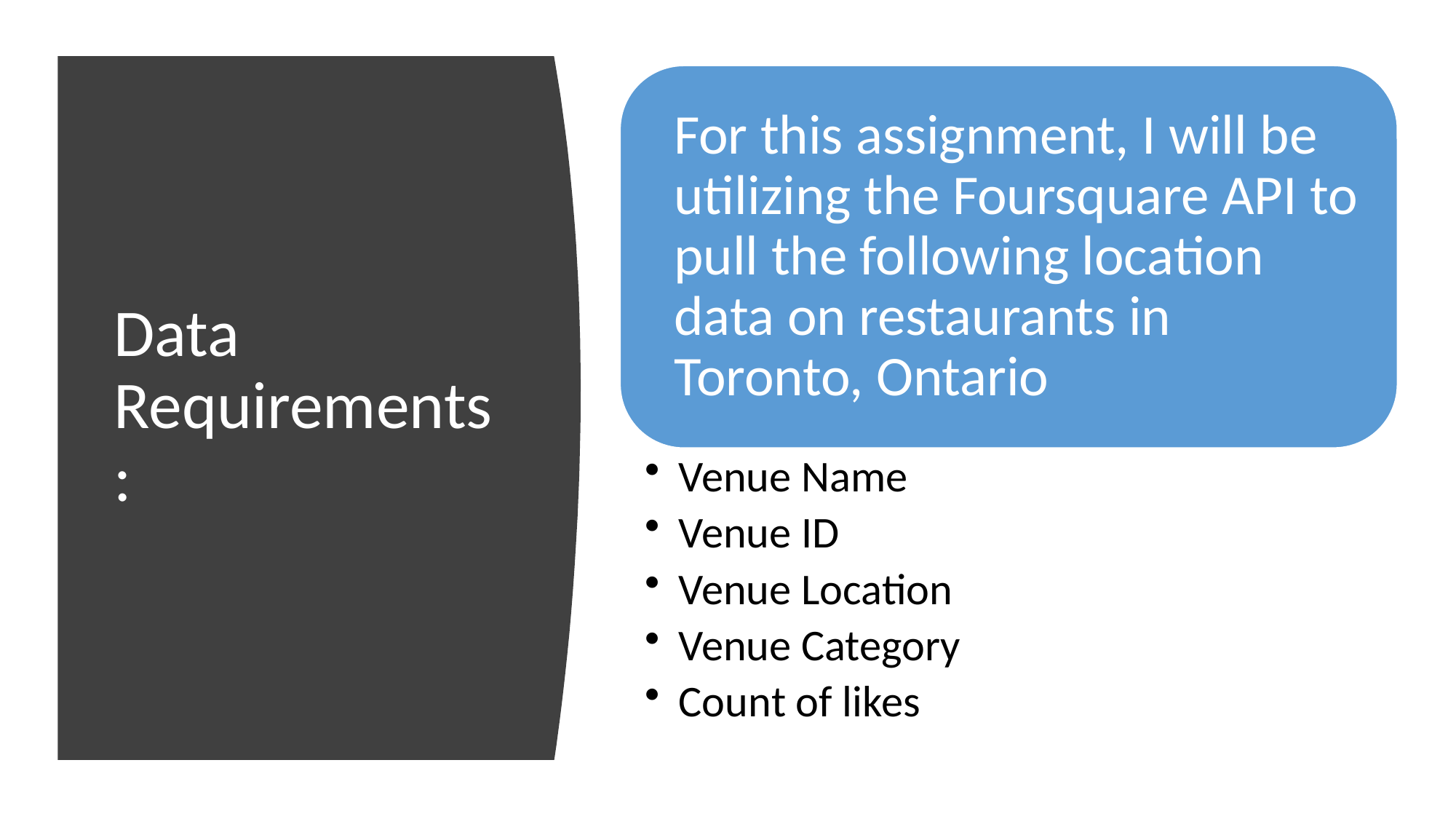

For this assignment, I will be utilizing the Foursquare API to pull the following location data on restaurants in Toronto, Ontario
Venue Name
Venue ID
Venue Location
Venue Category
Count of likes

# Data Requirements: